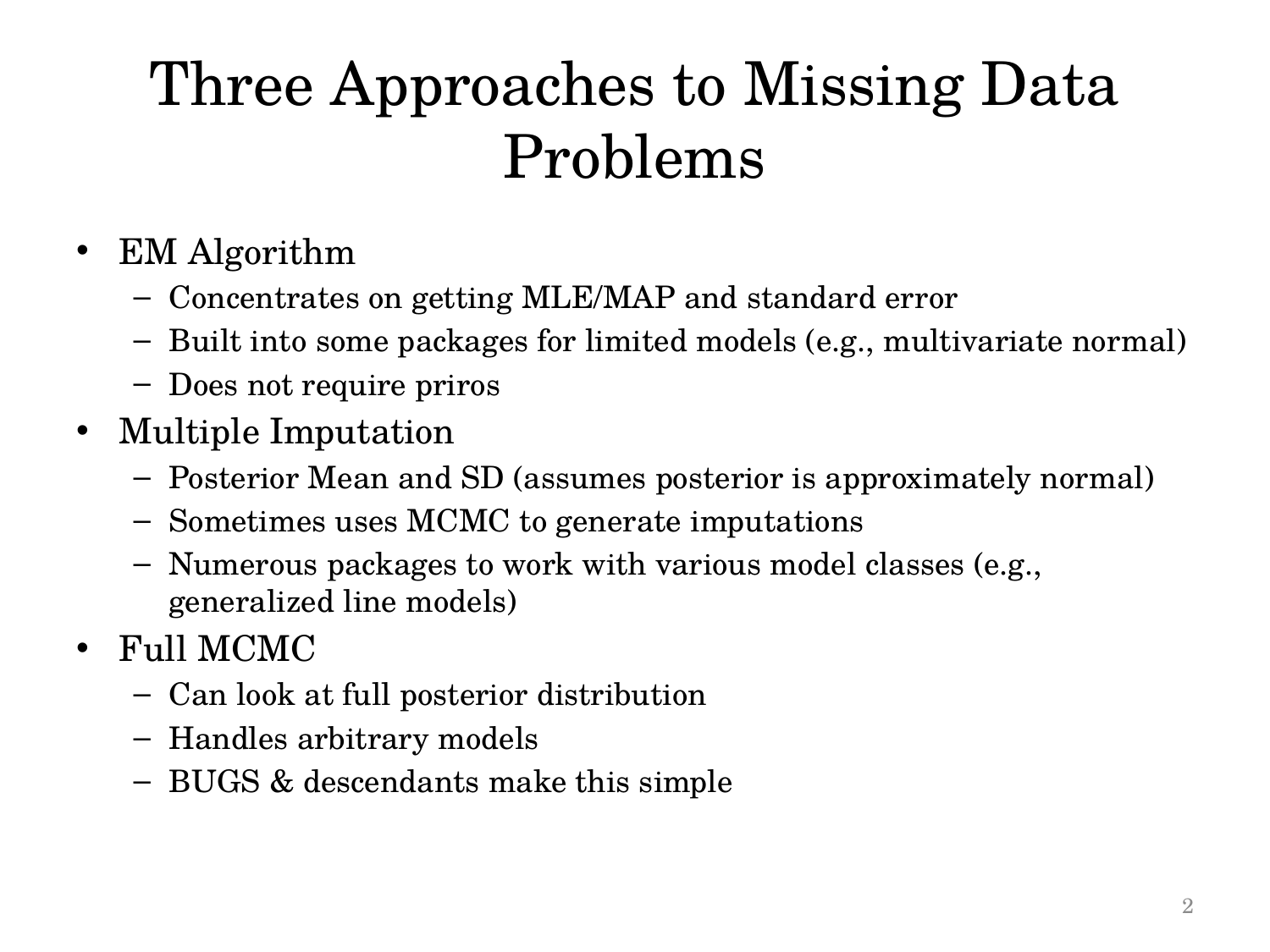

# Three Approaches to Missing Data Problems
EM Algorithm
Concentrates on getting MLE/MAP and standard error
Built into some packages for limited models (e.g., multivariate normal)
Does not require priros
Multiple Imputation
Posterior Mean and SD (assumes posterior is approximately normal)
Sometimes uses MCMC to generate imputations
Numerous packages to work with various model classes (e.g., generalized line models)
Full MCMC
Can look at full posterior distribution
Handles arbitrary models
BUGS & descendants make this simple
2